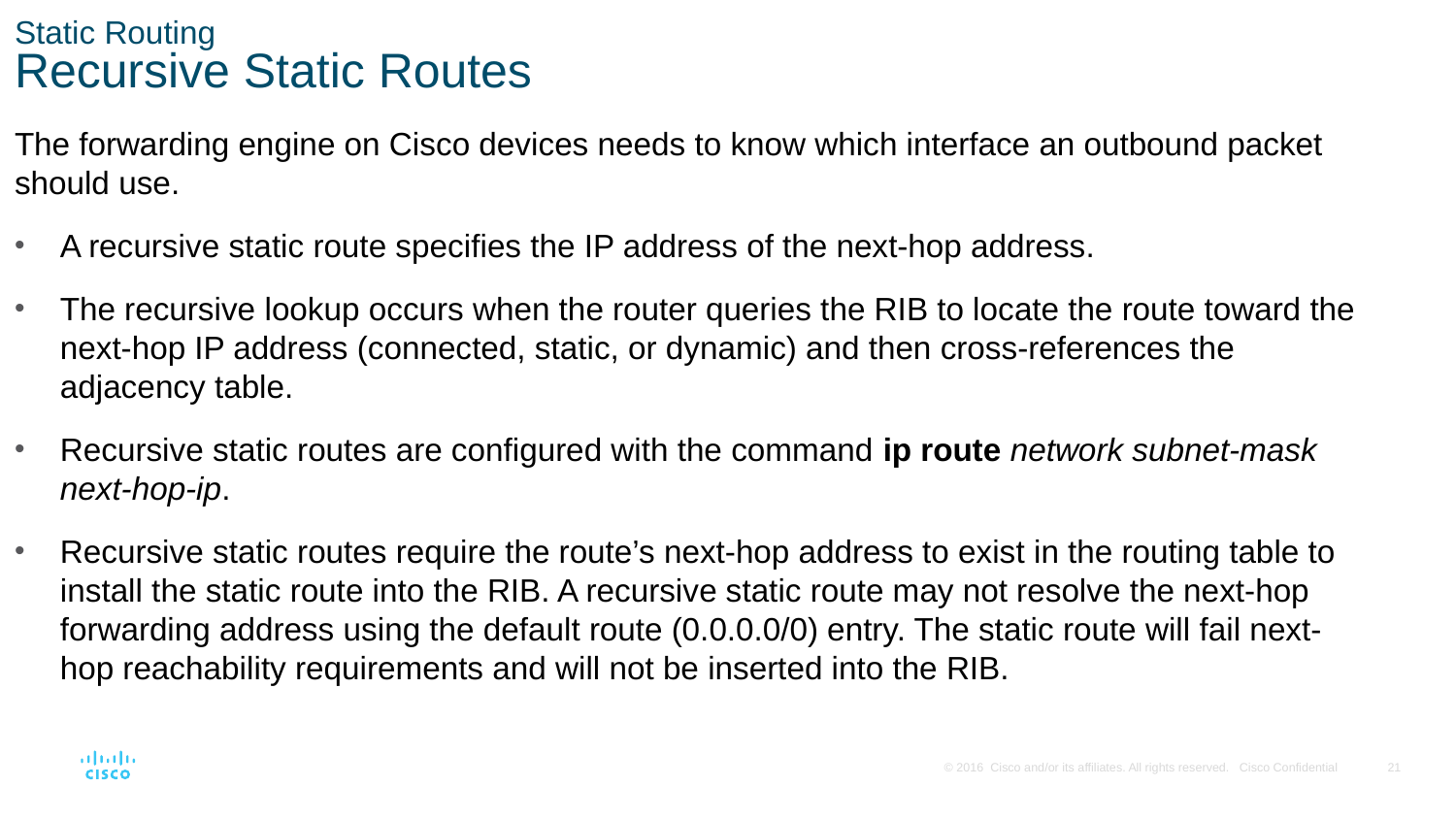

# Static Routing Recursive Static Routes
The forwarding engine on Cisco devices needs to know which interface an outbound packet should use.
A recursive static route specifies the IP address of the next-hop address.
The recursive lookup occurs when the router queries the RIB to locate the route toward the next-hop IP address (connected, static, or dynamic) and then cross-references the adjacency table.
Recursive static routes are configured with the command ip route network subnet-mask next-hop-ip.
Recursive static routes require the route’s next-hop address to exist in the routing table to install the static route into the RIB. A recursive static route may not resolve the next-hop forwarding address using the default route (0.0.0.0/0) entry. The static route will fail next-hop reachability requirements and will not be inserted into the RIB.